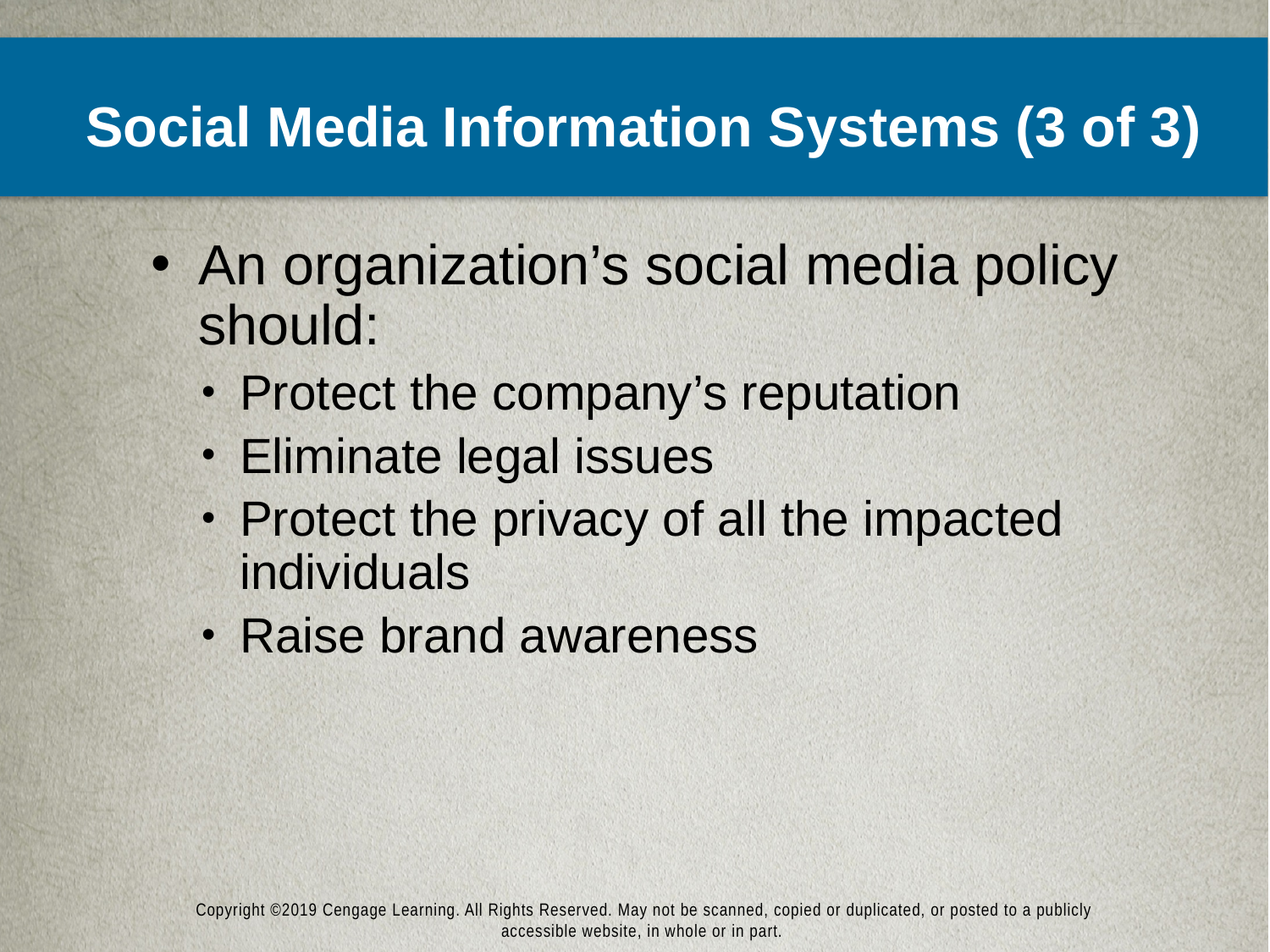

# Social Media Information Systems (3 of 3)
An organization’s social media policy should:
Protect the company’s reputation
Eliminate legal issues
Protect the privacy of all the impacted individuals
Raise brand awareness